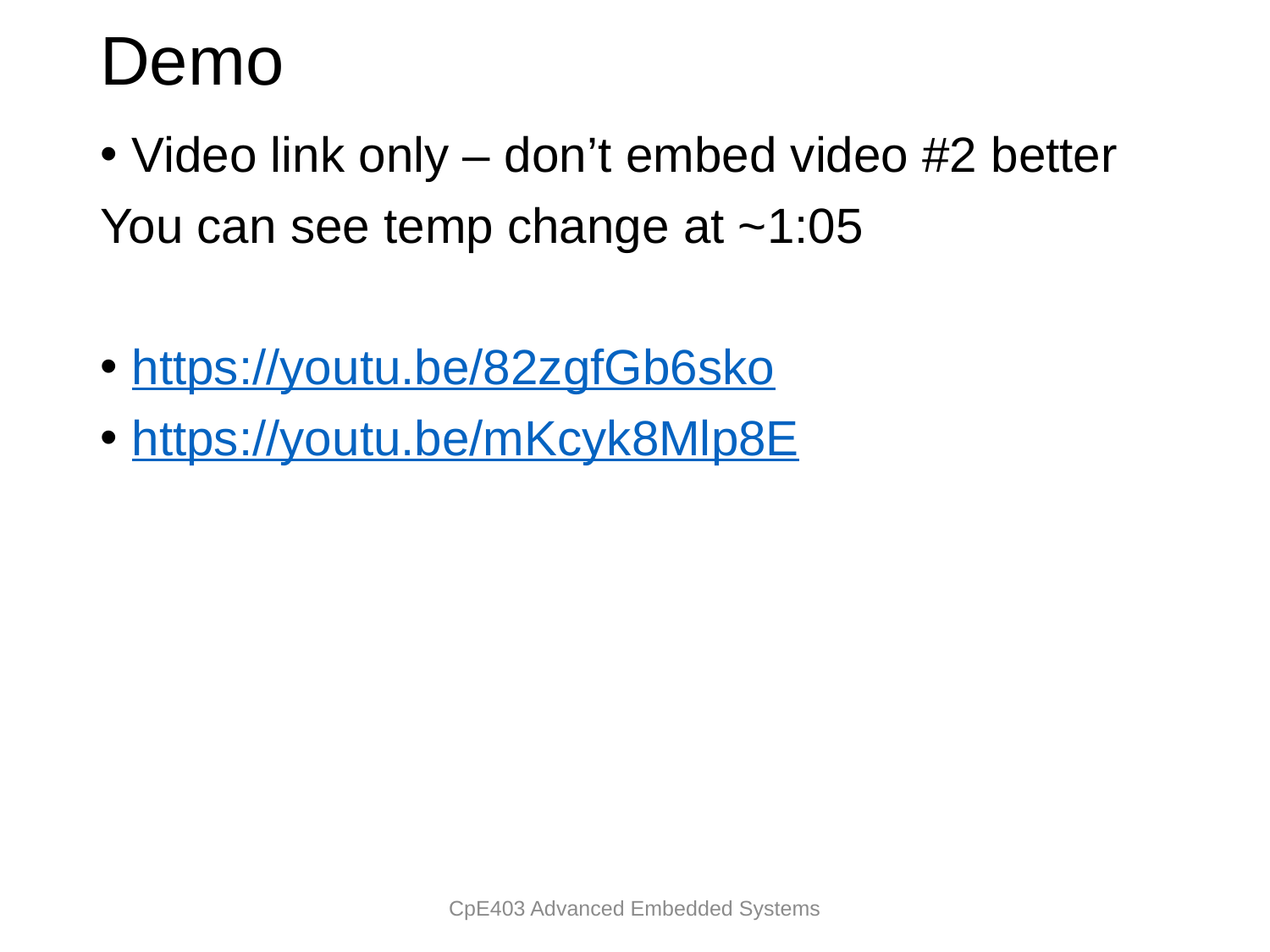

# Demo
Video link only – don’t embed video #2 better
You can see temp change at ~1:05

https://youtu.be/82zgfGb6sko
https://youtu.be/mKcyk8Mlp8E

CpE403 Advanced Embedded Systems